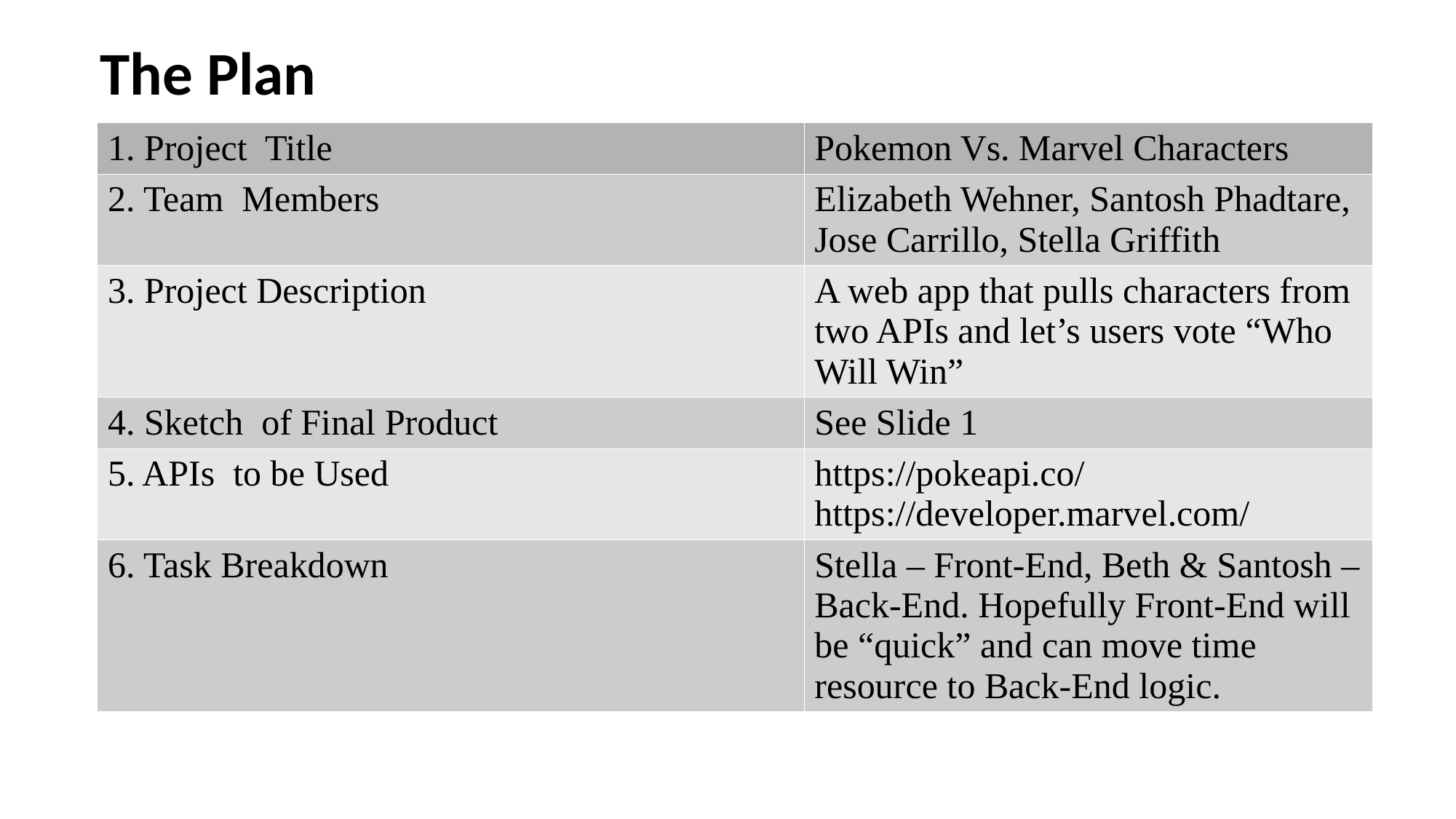

The Plan
| 1. Project Title | Pokemon Vs. Marvel Characters |
| --- | --- |
| 2. Team Members | Elizabeth Wehner, Santosh Phadtare, Jose Carrillo, Stella Griffith |
| 3. Project Description | A web app that pulls characters from two APIs and let’s users vote “Who Will Win” |
| 4. Sketch of Final Product | See Slide 1 |
| 5. APIs to be Used | https://pokeapi.co/ https://developer.marvel.com/ |
| 6. Task Breakdown | Stella – Front-End, Beth & Santosh – Back-End. Hopefully Front-End will be “quick” and can move time resource to Back-End logic. |